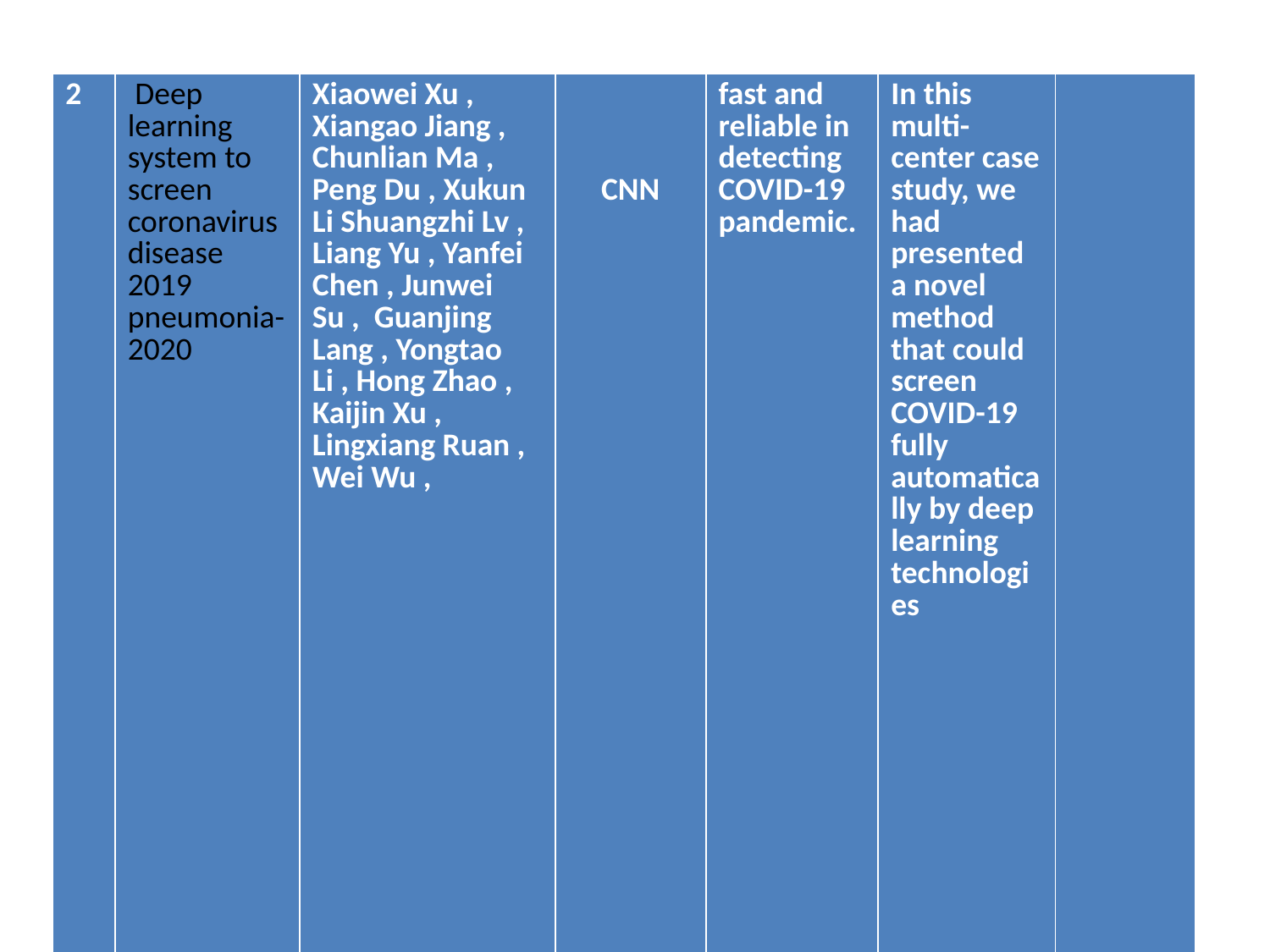

#
| 2 | Deep learning system to screen coronavirus disease 2019 pneumonia-2020 | Xiaowei Xu , Xiangao Jiang , Chunlian Ma , Peng Du , Xukun Li Shuangzhi Lv , Liang Yu , Yanfei Chen , Junwei Su , Guanjing Lang , Yongtao Li , Hong Zhao , Kaijin Xu , Lingxiang Ruan , Wei Wu , | CNN | fast and reliable in detecting COVID-19 pandemic. | In this multi-center case study, we had presented a novel method that could screen COVID-19 fully automatically by deep learning technologies |  |
| --- | --- | --- | --- | --- | --- | --- |